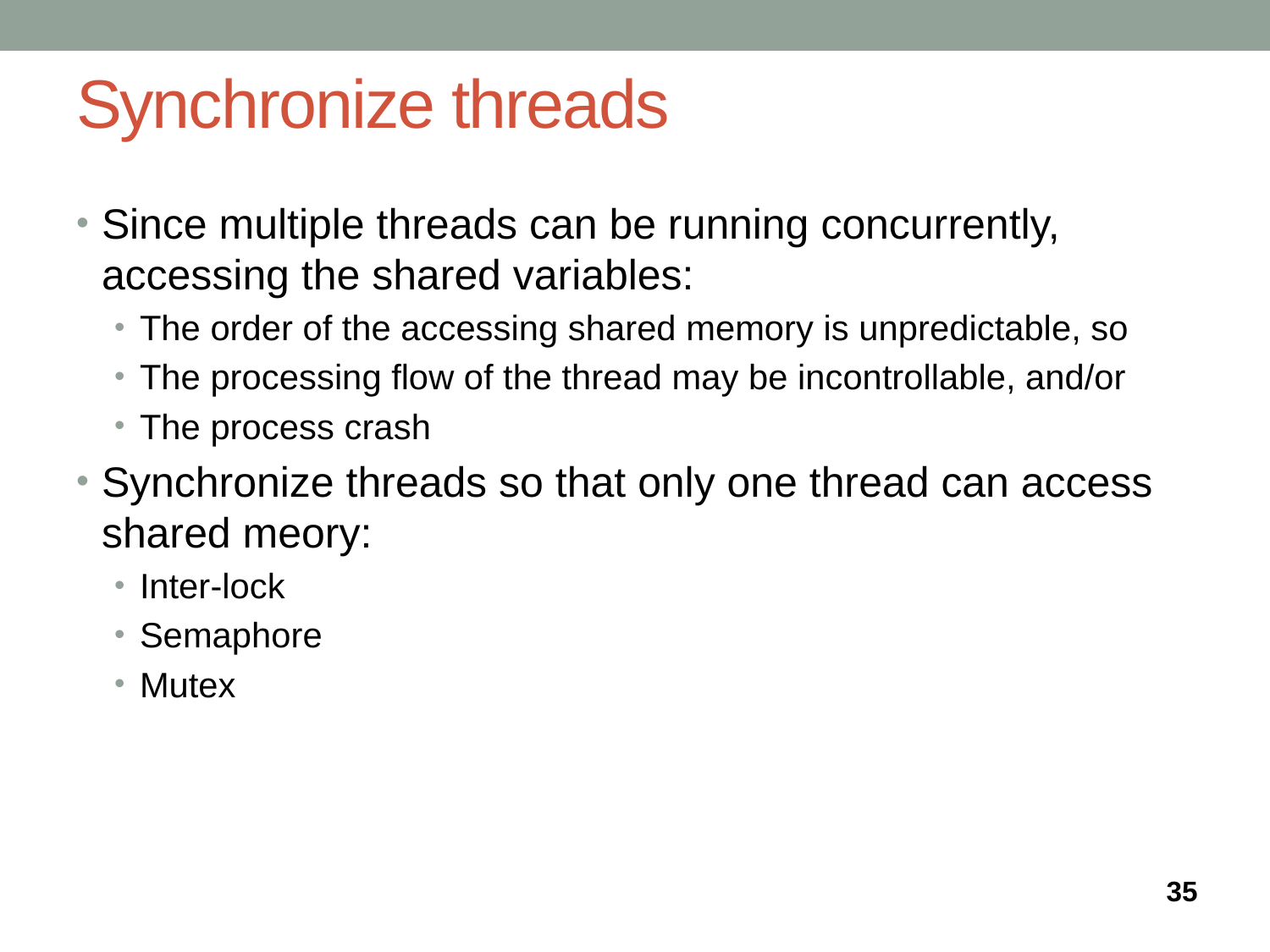

# Synchronize threads
Since multiple threads can be running concurrently, accessing the shared variables:
The order of the accessing shared memory is unpredictable, so
The processing flow of the thread may be incontrollable, and/or
The process crash
Synchronize threads so that only one thread can access shared meory:
Inter-lock
Semaphore
Mutex
35